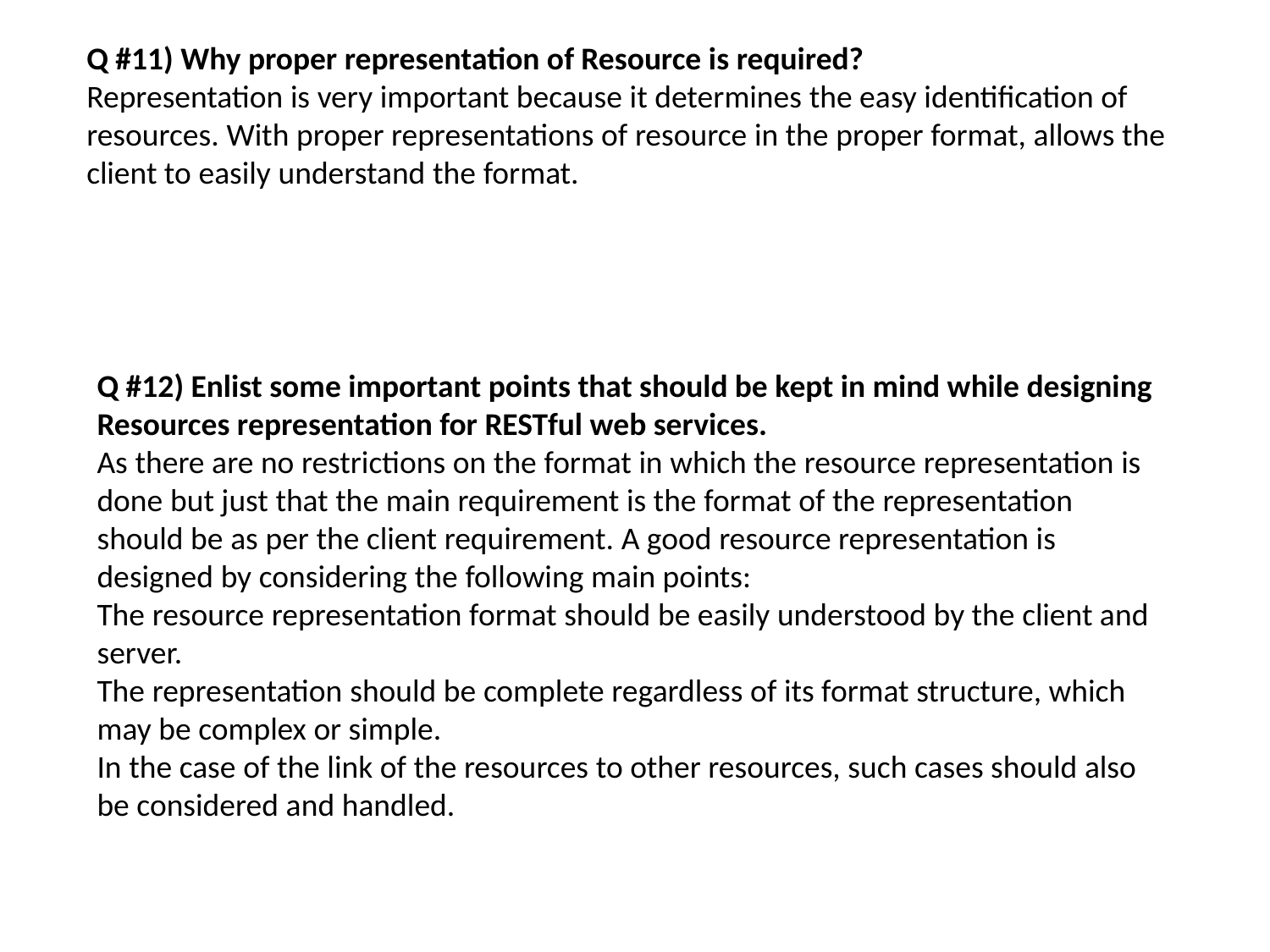

Q #11) Why proper representation of Resource is required?
Representation is very important because it determines the easy identification of resources. With proper representations of resource in the proper format, allows the client to easily understand the format.
Q #12) Enlist some important points that should be kept in mind while designing Resources representation for RESTful web services.
As there are no restrictions on the format in which the resource representation is done but just that the main requirement is the format of the representation should be as per the client requirement. A good resource representation is designed by considering the following main points:
The resource representation format should be easily understood by the client and server.
The representation should be complete regardless of its format structure, which may be complex or simple.
In the case of the link of the resources to other resources, such cases should also be considered and handled.